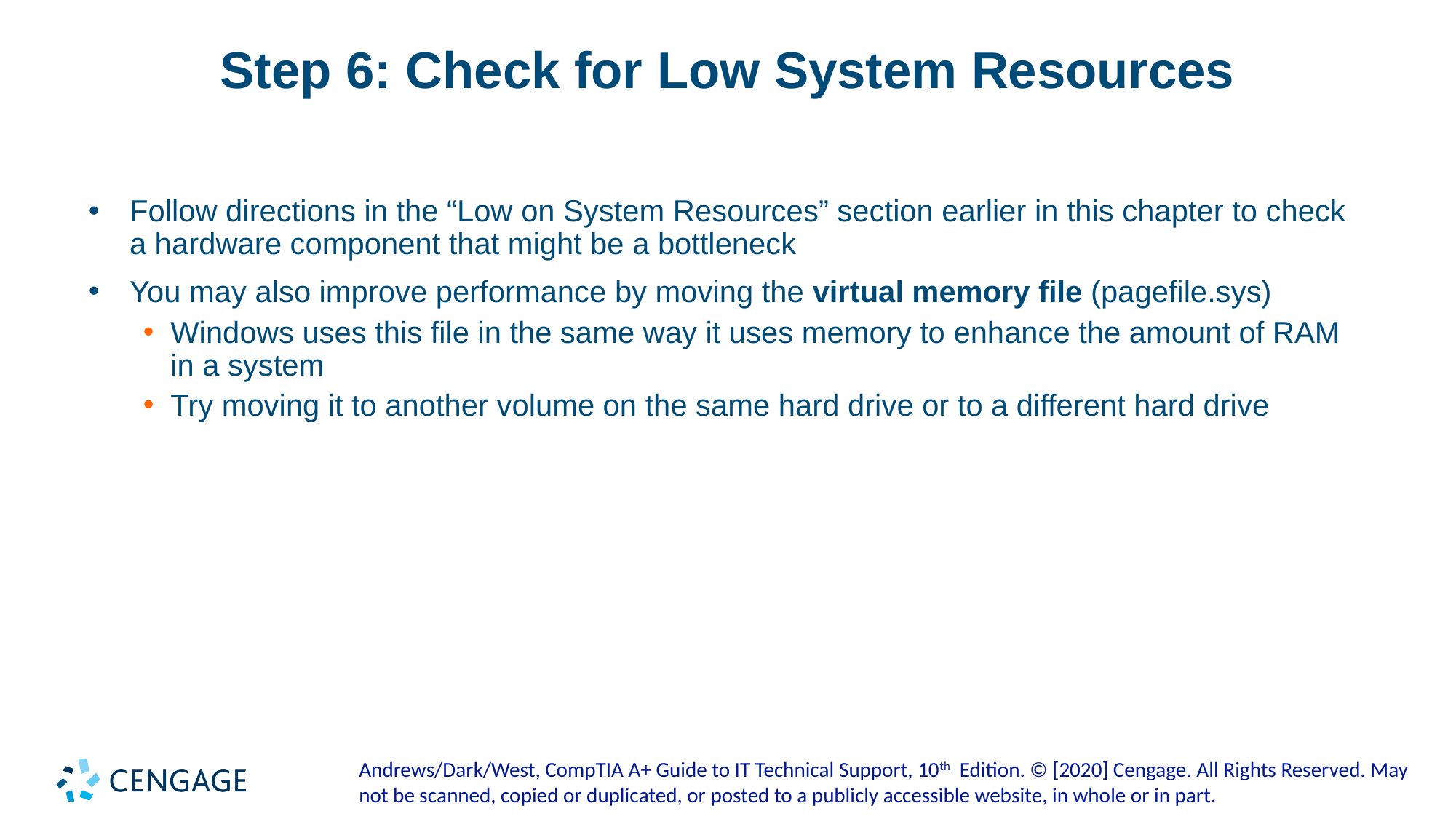

# Step 6: Check for Low System Resources
Follow directions in the “Low on System Resources” section earlier in this chapter to check a hardware component that might be a bottleneck
You may also improve performance by moving the virtual memory file (pagefile.sys)
Windows uses this file in the same way it uses memory to enhance the amount of RAM in a system
Try moving it to another volume on the same hard drive or to a different hard drive